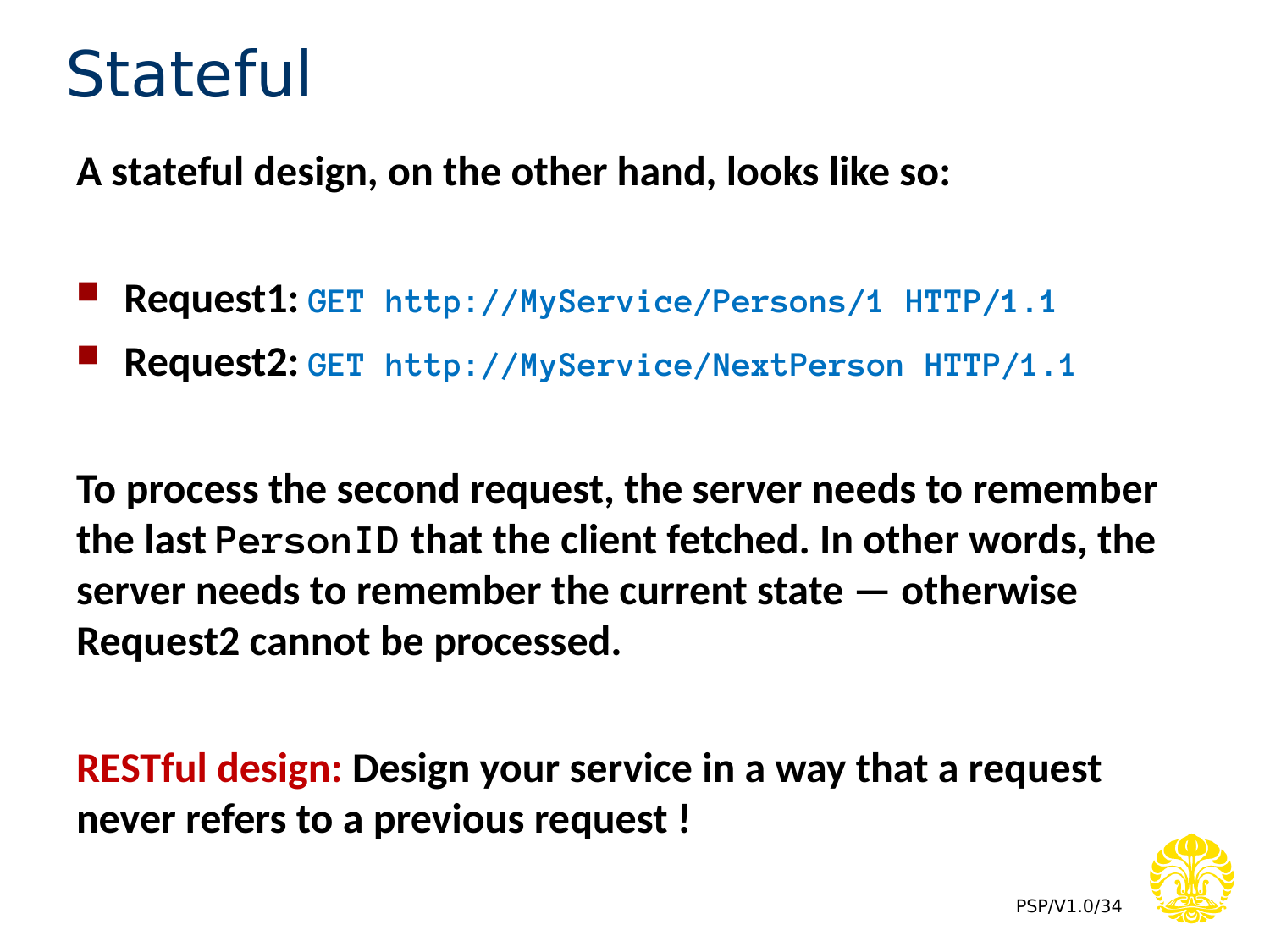

# Stateful
A stateful design, on the other hand, looks like so:

Request1: GET http://MyService/Persons/1 HTTP/1.1
Request2: GET http://MyService/NextPerson HTTP/1.1

To process the second request, the server needs to remember the last PersonID that the client fetched. In other words, the server needs to remember the current state — otherwise Request2 cannot be processed.

RESTful design: Design your service in a way that a request never refers to a previous request !